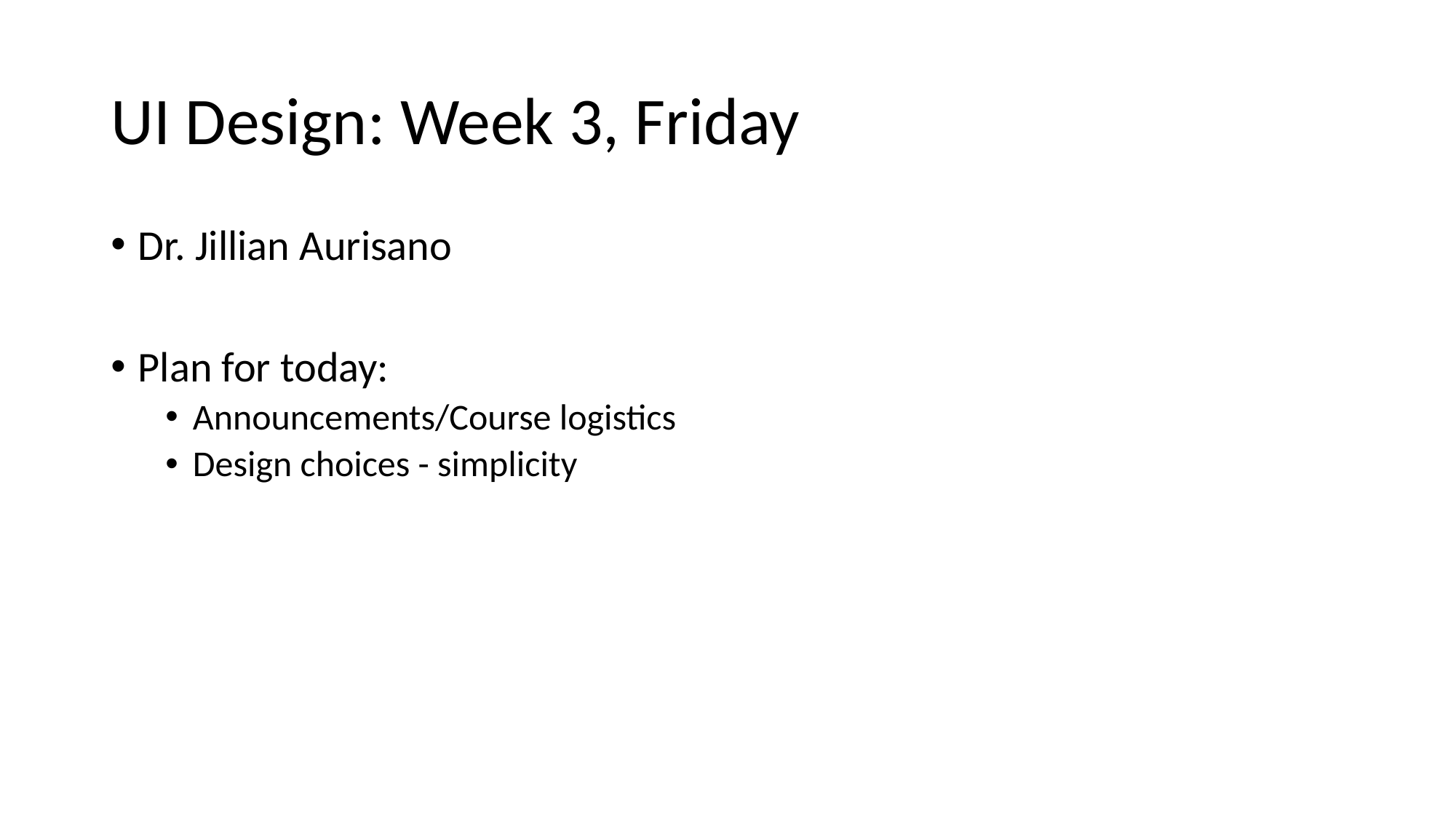

# UI Design: Week 3, Friday
Dr. Jillian Aurisano

Plan for today:
Announcements/Course logistics
Design choices - simplicity